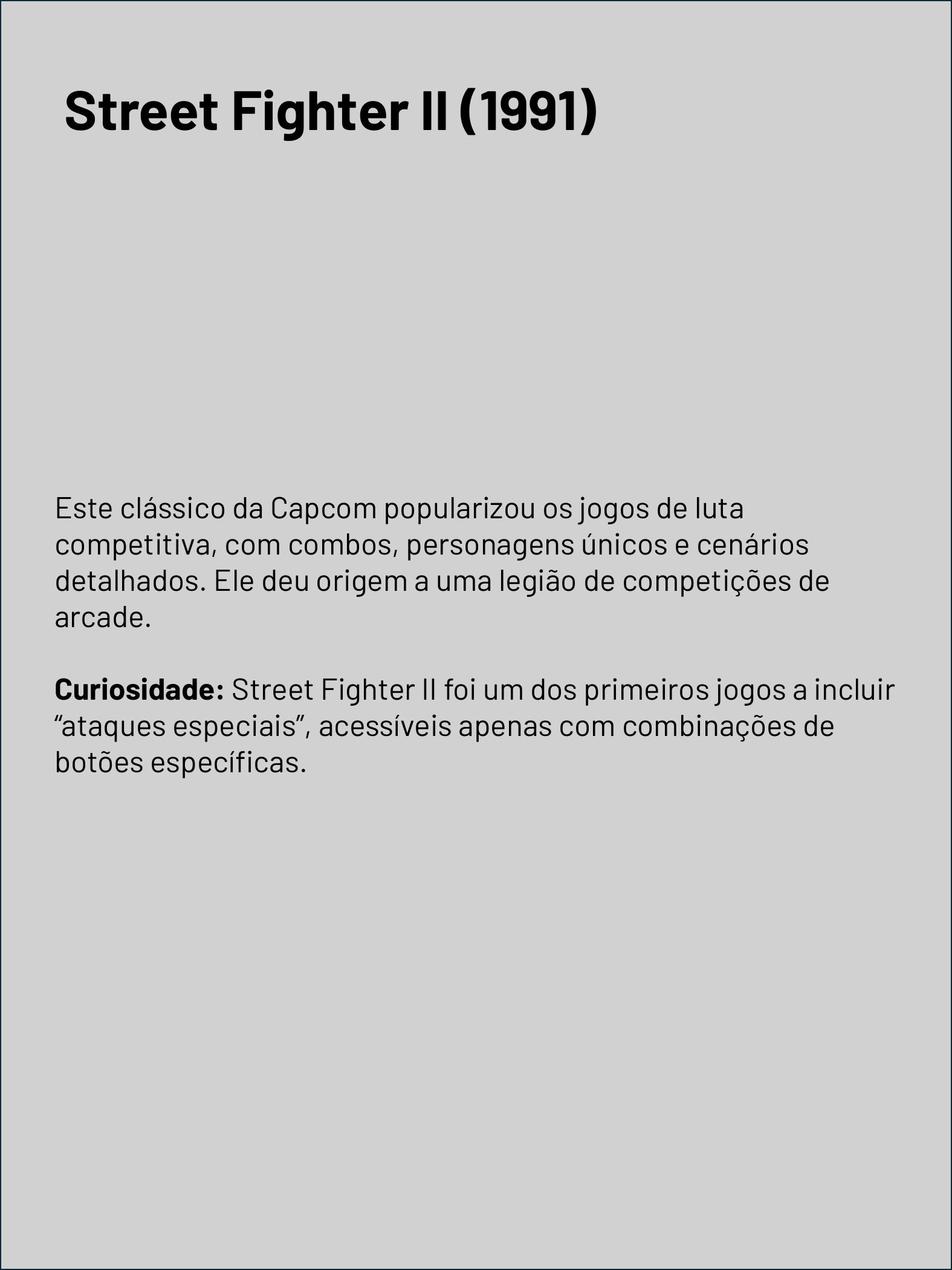

Street Fighter II (1991)
Este clássico da Capcom popularizou os jogos de luta competitiva, com combos, personagens únicos e cenários detalhados. Ele deu origem a uma legião de competições de arcade.

Curiosidade: Street Fighter II foi um dos primeiros jogos a incluir “ataques especiais”, acessíveis apenas com combinações de botões específicas.